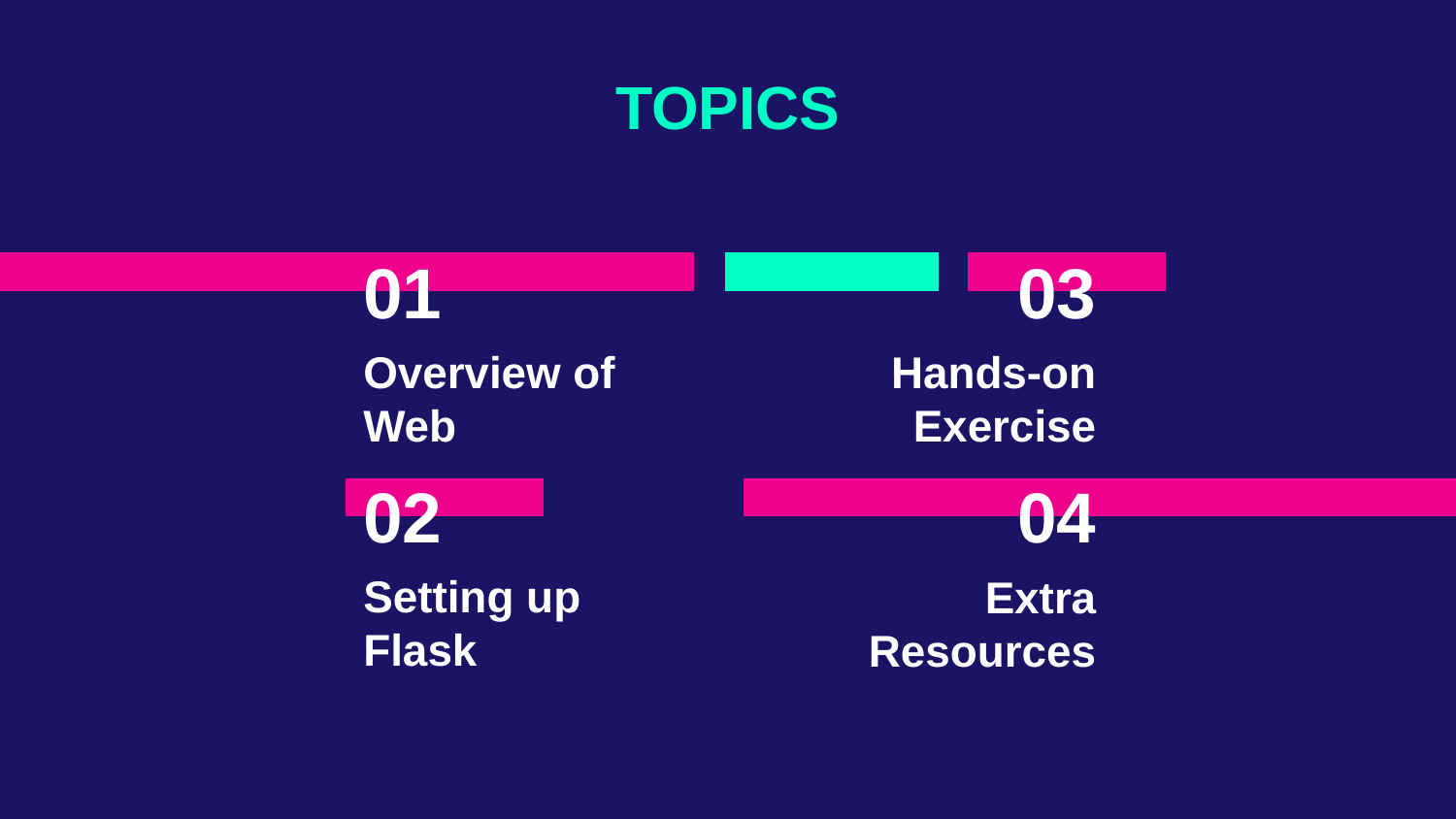

TOPICS
# 01
03
Overview of Web
Hands-on
Exercise
02
04
Setting up Flask
 Extra Resources